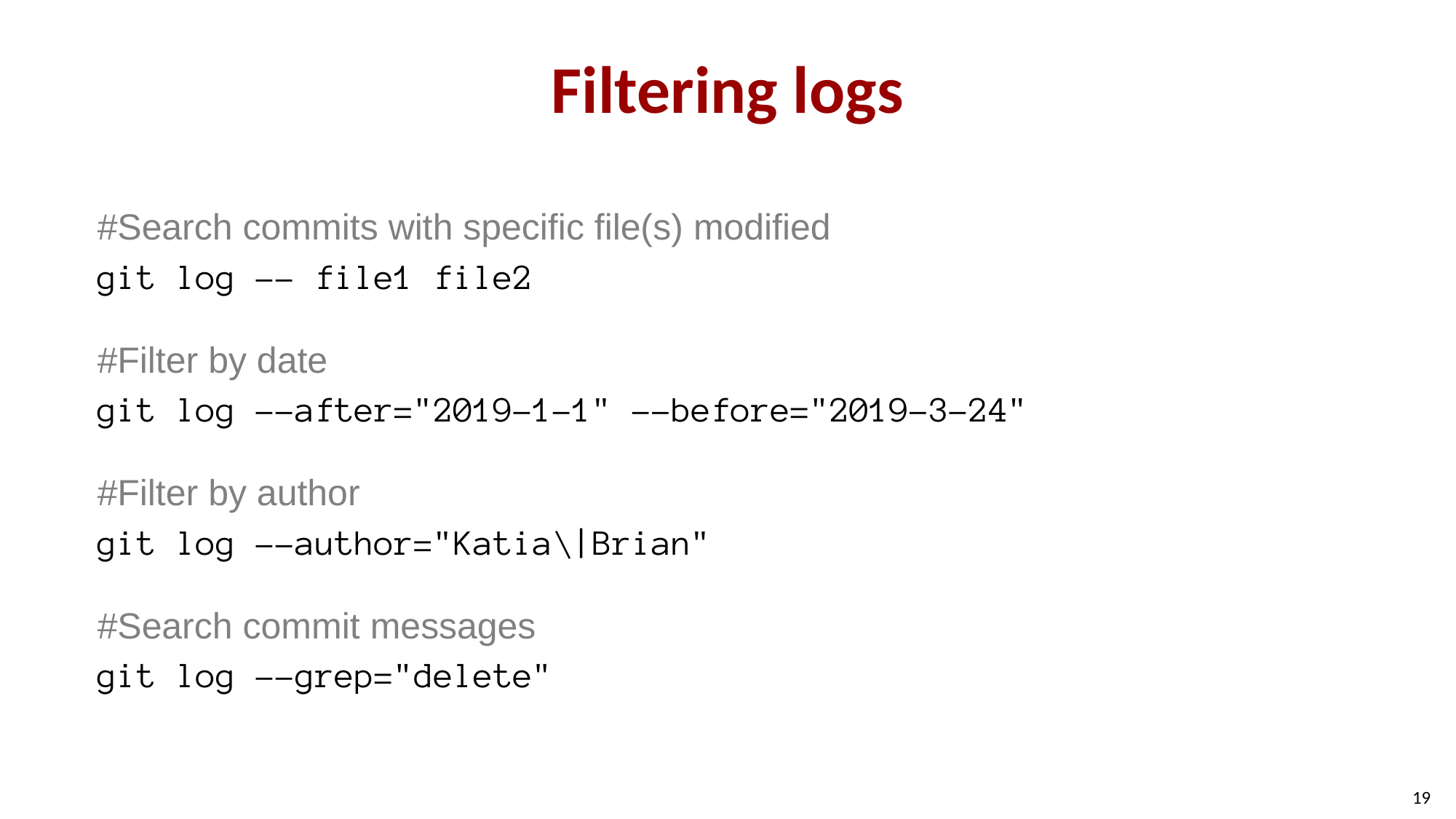

# Filtering logs

#Search commits with specific file(s) modified
git log -- file1 file2

#Filter by date
git log --after="2019-1-1" --before="2019-3-24"

#Filter by author
git log --author="Katia\|Brian"

#Search commit messages
git log --grep="delete"
19